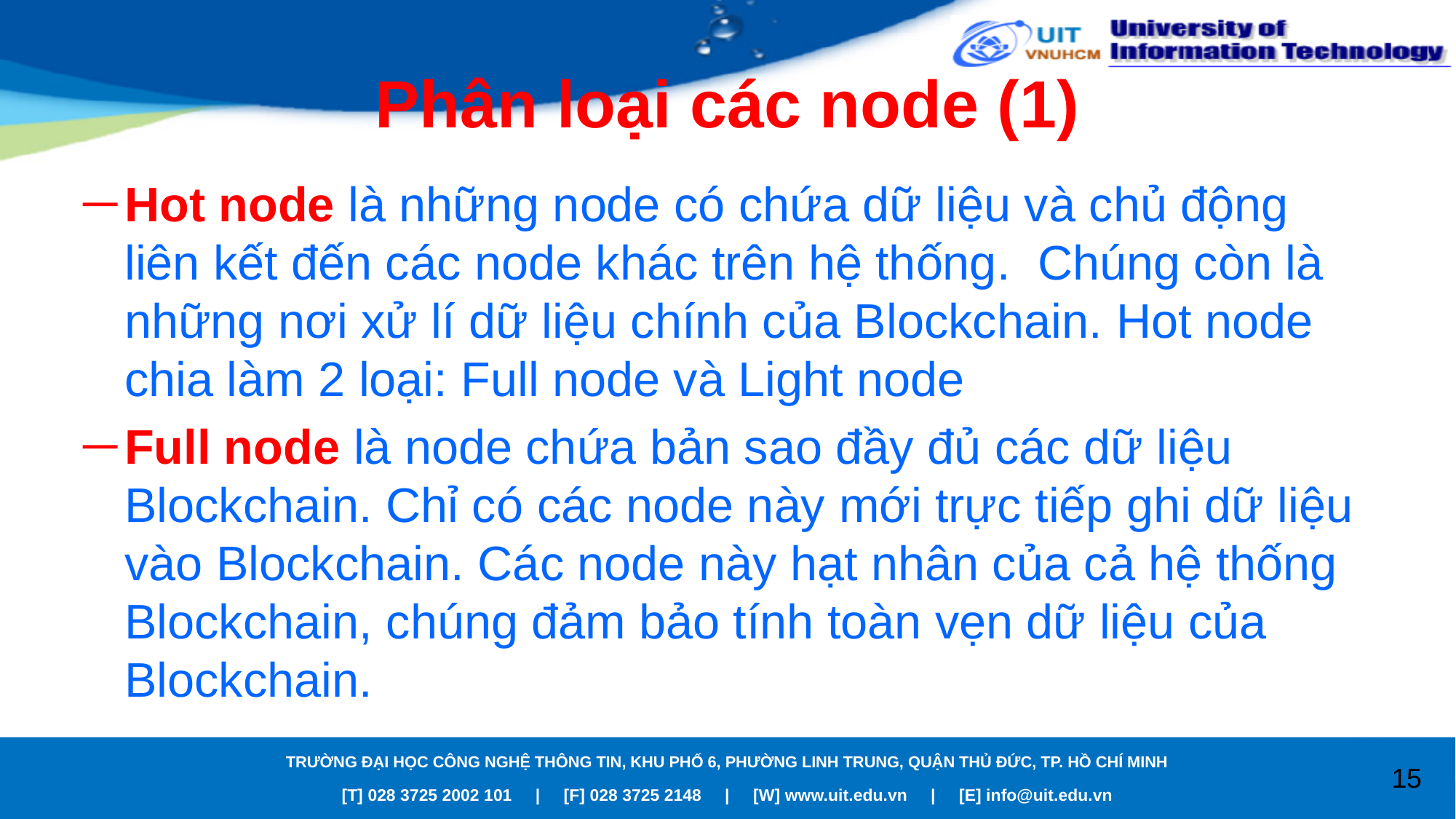

# Phân loại các node (1)
Hot node là những node có chứa dữ liệu và chủ động liên kết đến các node khác trên hệ thống.  Chúng còn là những nơi xử lí dữ liệu chính của Blockchain. Hot node chia làm 2 loại: Full node và Light node
Full node là node chứa bản sao đầy đủ các dữ liệu Blockchain. Chỉ có các node này mới trực tiếp ghi dữ liệu vào Blockchain. Các node này hạt nhân của cả hệ thống Blockchain, chúng đảm bảo tính toàn vẹn dữ liệu của Blockchain.